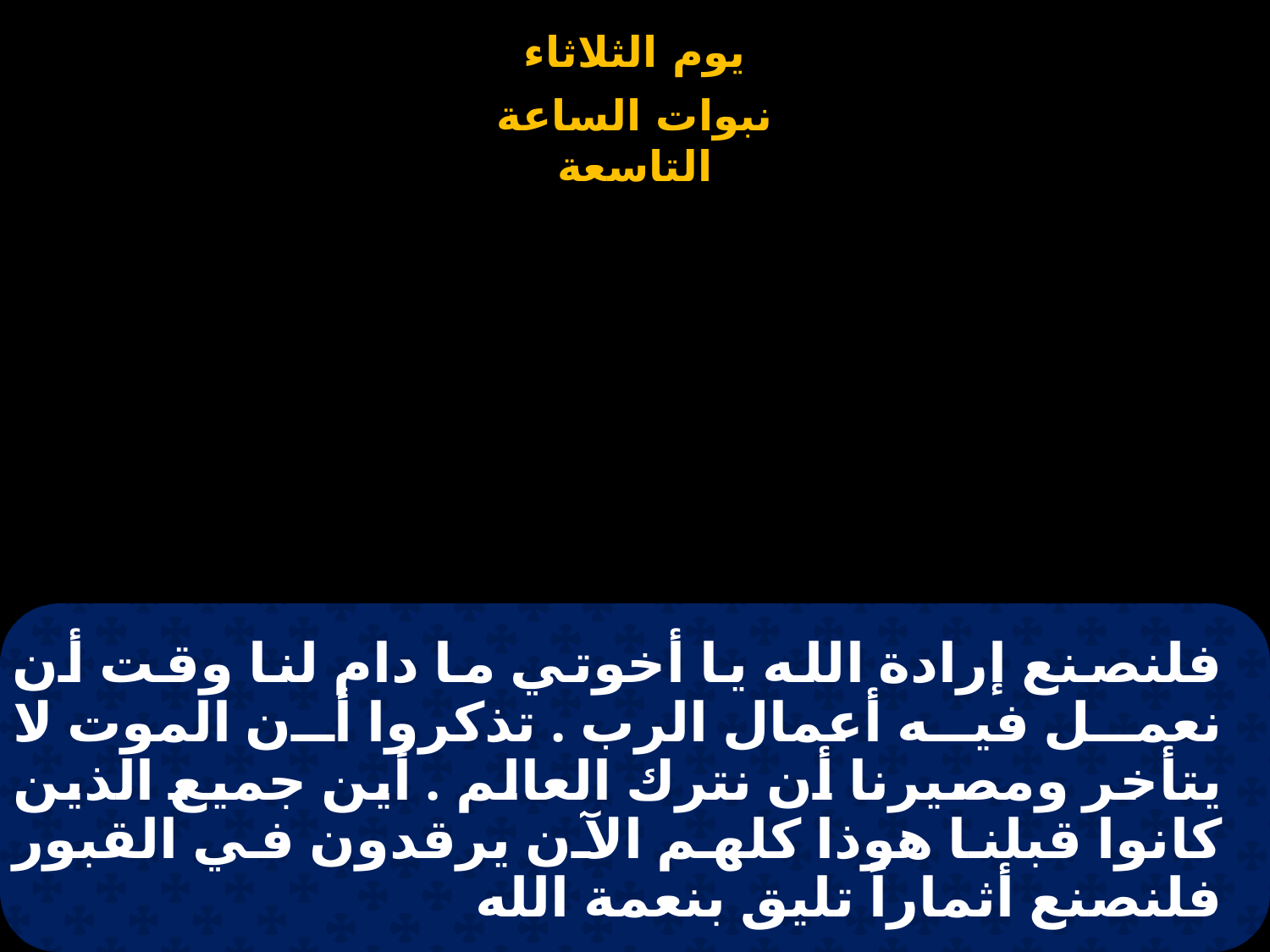

# فلنصنع إرادة الله يا أخوتي ما دام لنا وقت أن نعمل فيه أعمال الرب . تذكروا أن الموت لا يتأخر ومصيرنا أن نترك العالم . أين جميع الذين كانوا قبلنا هوذا كلهم الآن يرقدون في القبور فلنصنع أثماراً تليق بنعمة الله